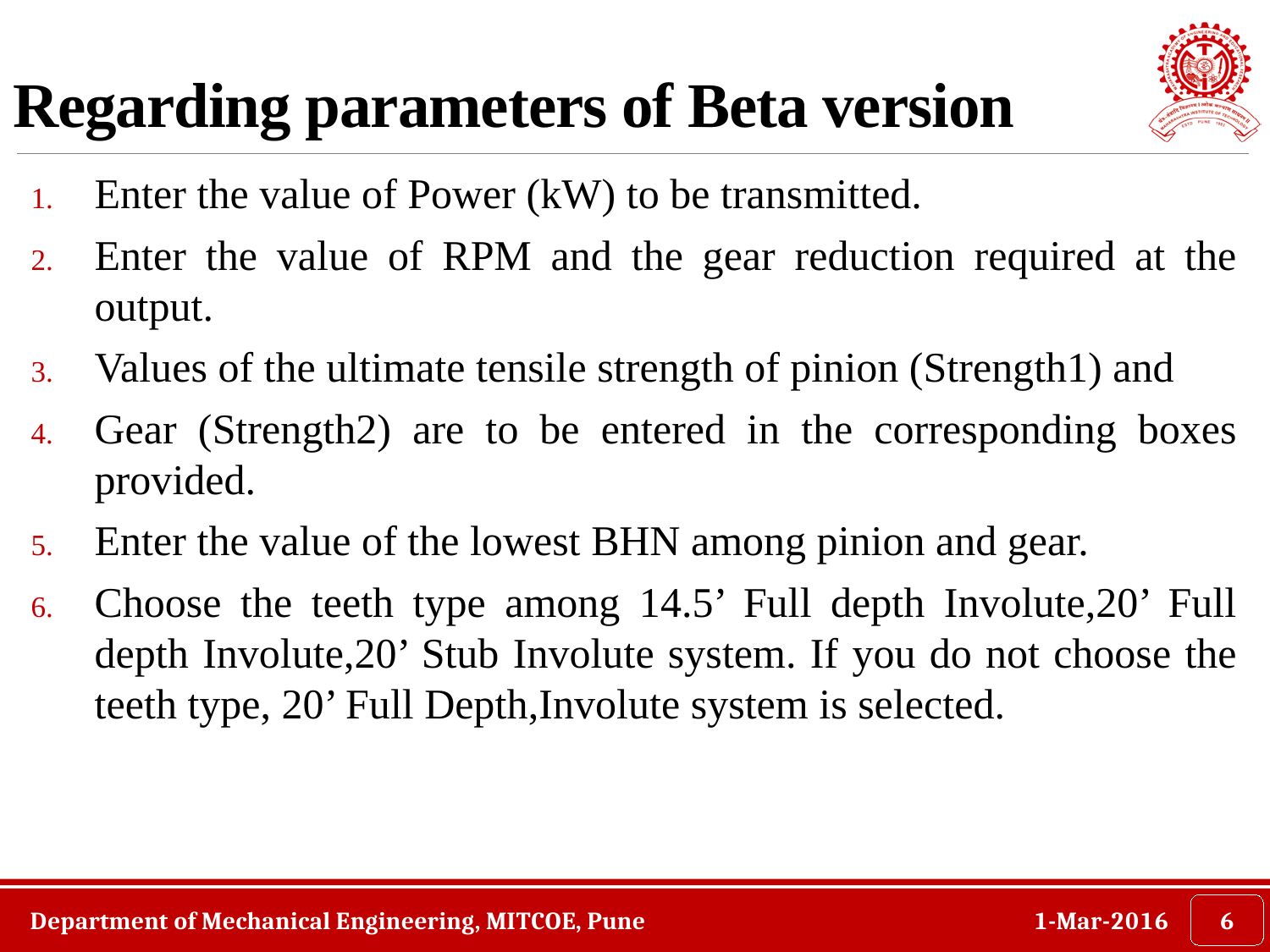

# Regarding parameters of Beta version
Enter the value of Power (kW) to be transmitted.
Enter the value of RPM and the gear reduction required at the output.
Values of the ultimate tensile strength of pinion (Strength1) and
Gear (Strength2) are to be entered in the corresponding boxes provided.
Enter the value of the lowest BHN among pinion and gear.
Choose the teeth type among 14.5’ Full depth Involute,20’ Full depth Involute,20’ Stub Involute system. If you do not choose the teeth type, 20’ Full Depth,Involute system is selected.

Department of Mechanical Engineering, MITCOE, Pune
1-Mar-2016
6